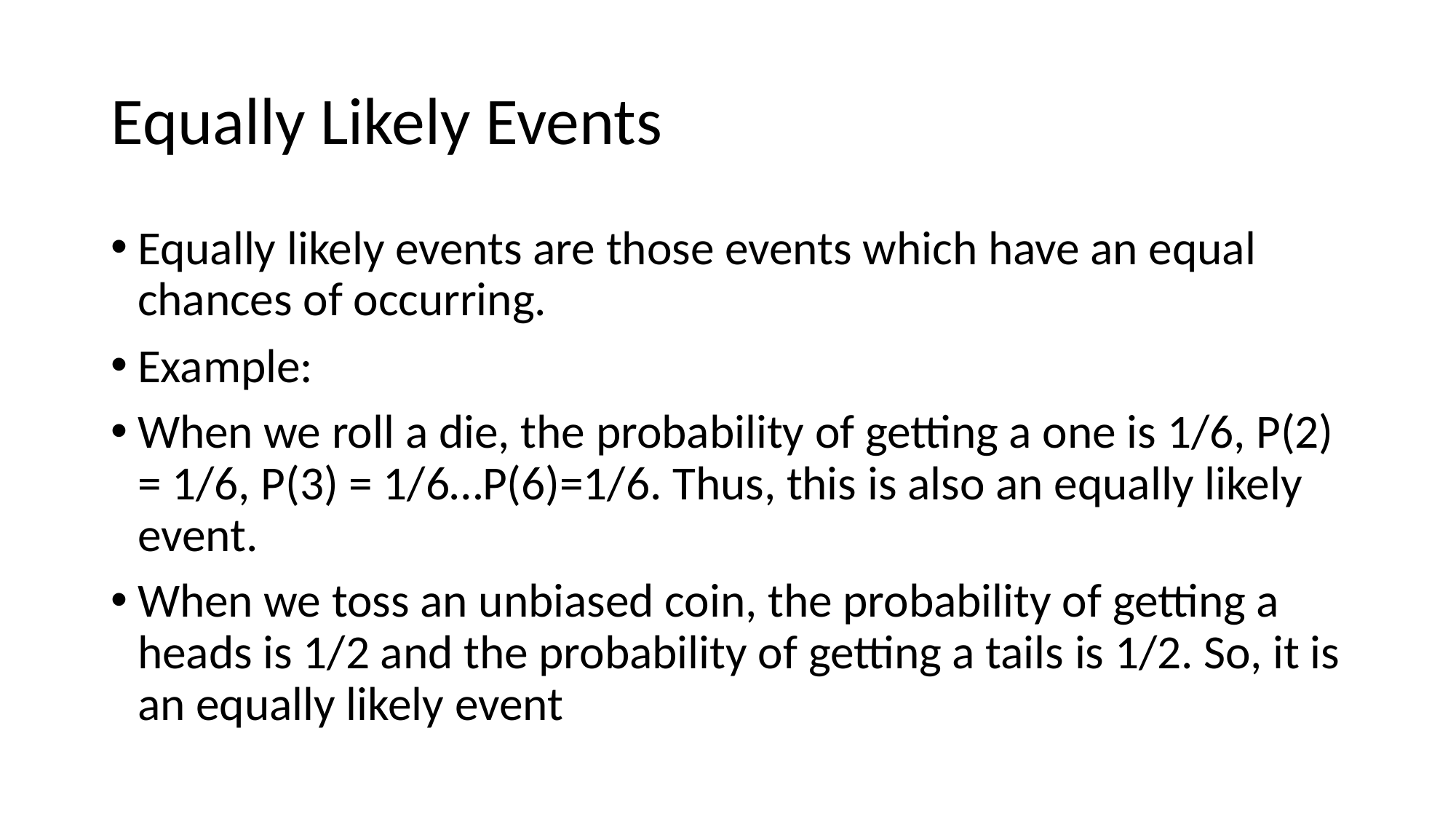

# Equally Likely Events
Equally likely events are those events which have an equal chances of occurring.
Example:
When we roll a die, the probability of getting a one is 1/6, P(2) = 1/6, P(3) = 1/6…P(6)=1/6. Thus, this is also an equally likely event.
When we toss an unbiased coin, the probability of getting a heads is 1/2 and the probability of getting a tails is 1/2. So, it is an equally likely event